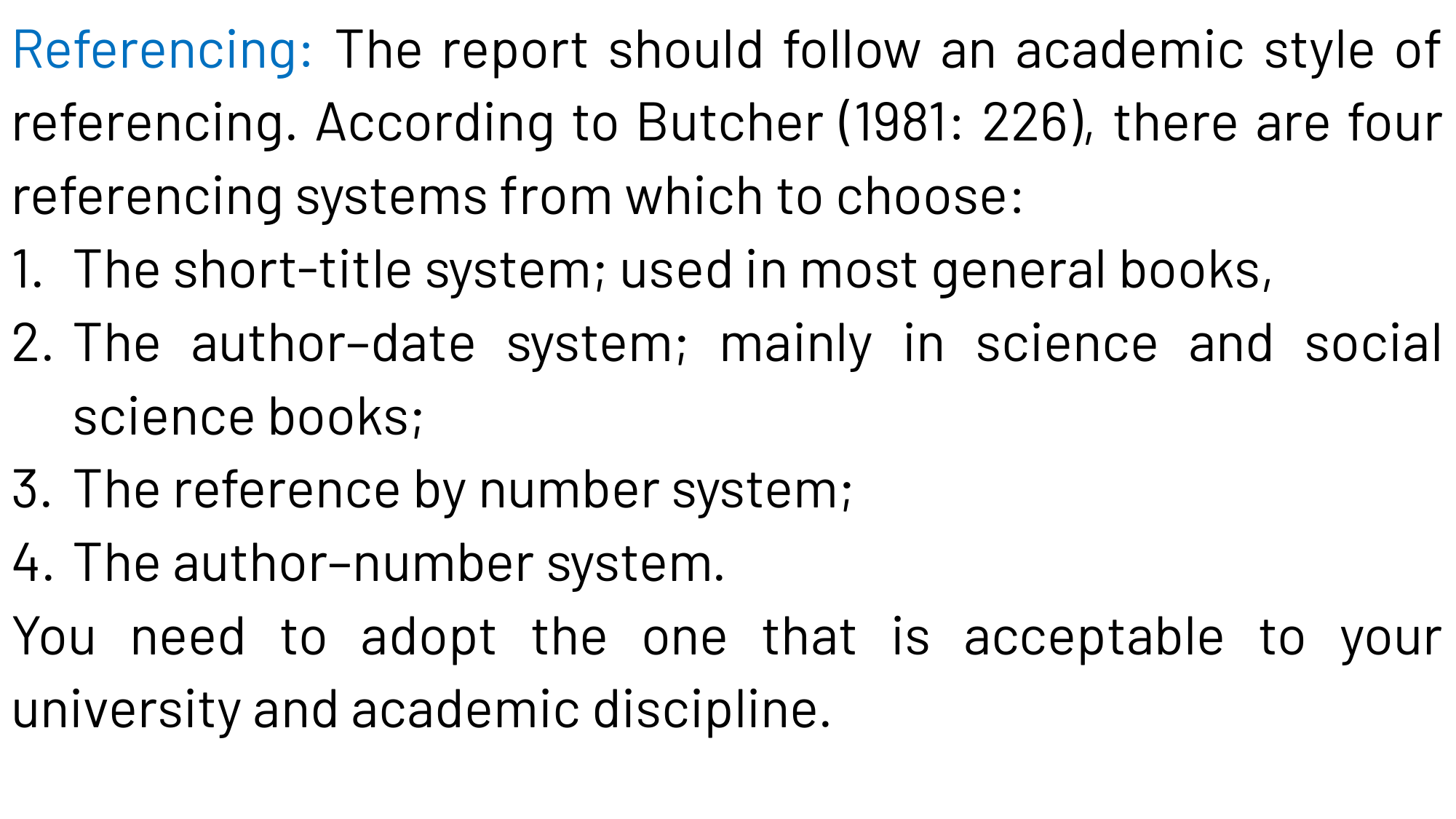

Referencing: The report should follow an academic style of referencing. According to Butcher (1981: 226), there are four referencing systems from which to choose:
The short-title system; used in most general books,
The author–date system; mainly in science and social science books;
The reference by number system;
The author–number system.
You need to adopt the one that is acceptable to your university and academic discipline.